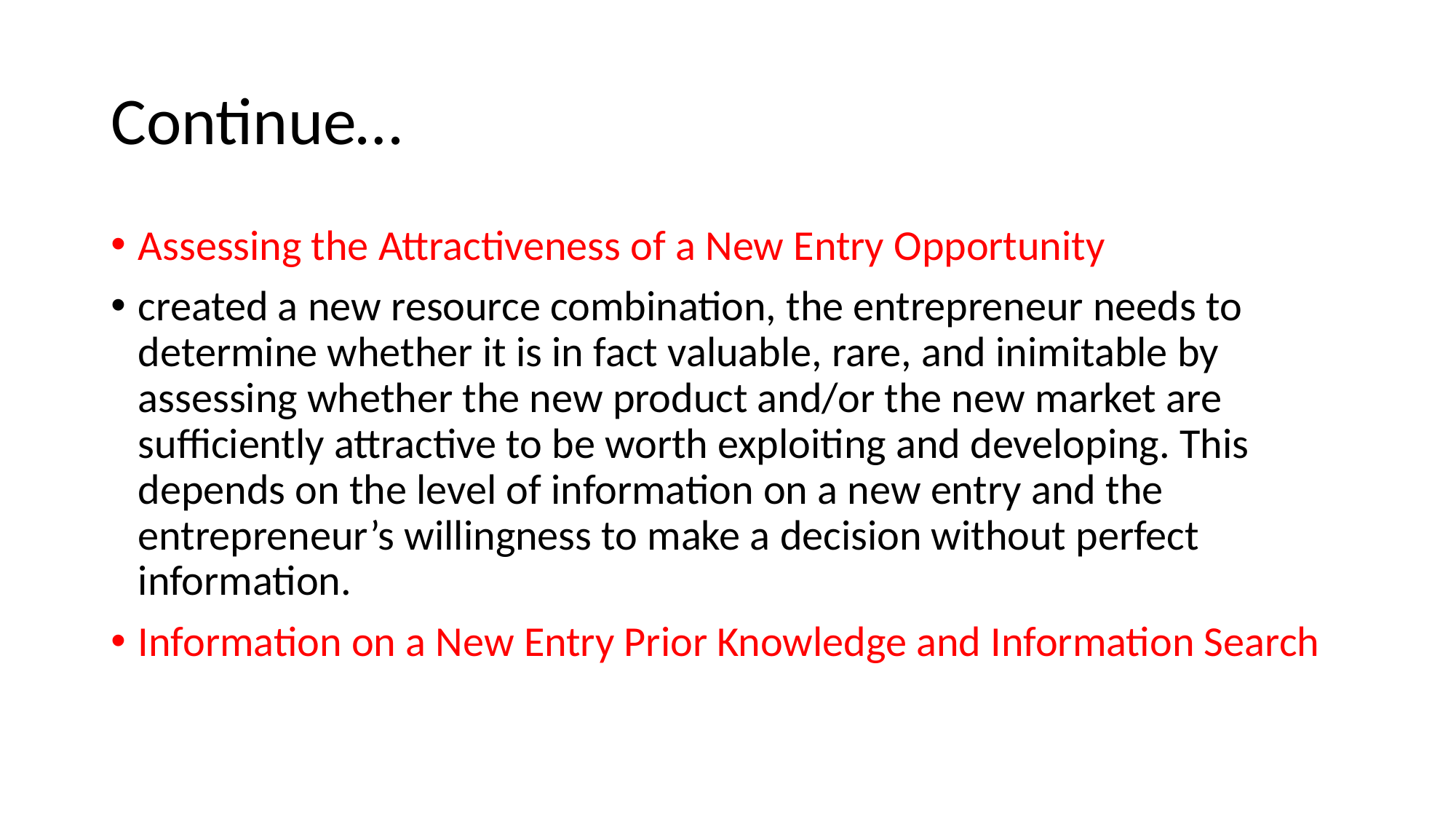

# Continue…
Assessing the Attractiveness of a New Entry Opportunity
created a new resource combination, the entrepreneur needs to determine whether it is in fact valuable, rare, and inimitable by assessing whether the new product and/or the new market are sufficiently attractive to be worth exploiting and developing. This depends on the level of information on a new entry and the entrepreneur’s willingness to make a decision without perfect information.
Information on a New Entry Prior Knowledge and Information Search